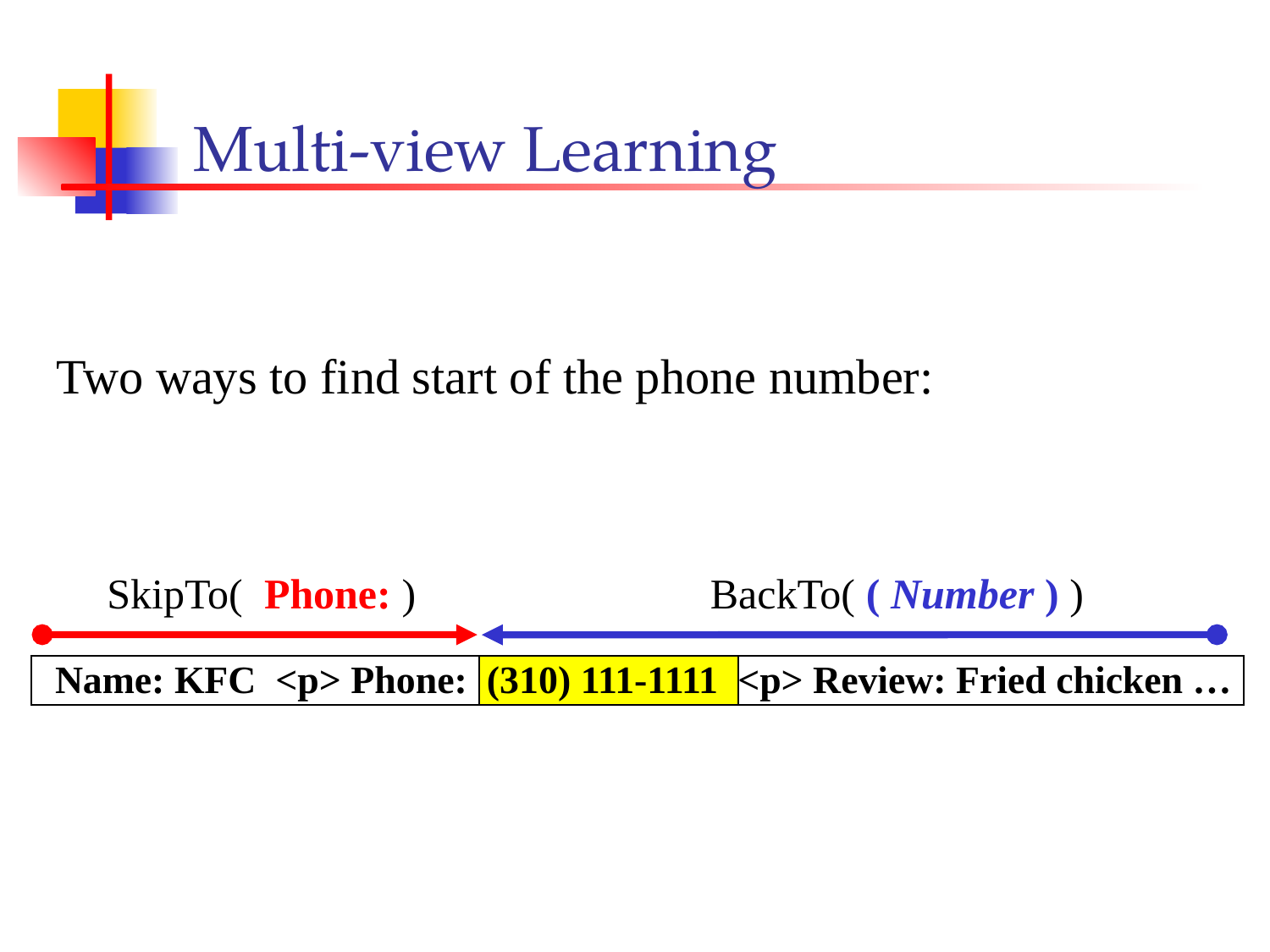

#
Multi-view Learning
Two ways to find start of the phone number:
SkipTo(  Phone: )
BackTo( ( Number ) )

    Name: KFC  <p> Phone:  (310) 111-1111  <p> Review: Fried chicken …